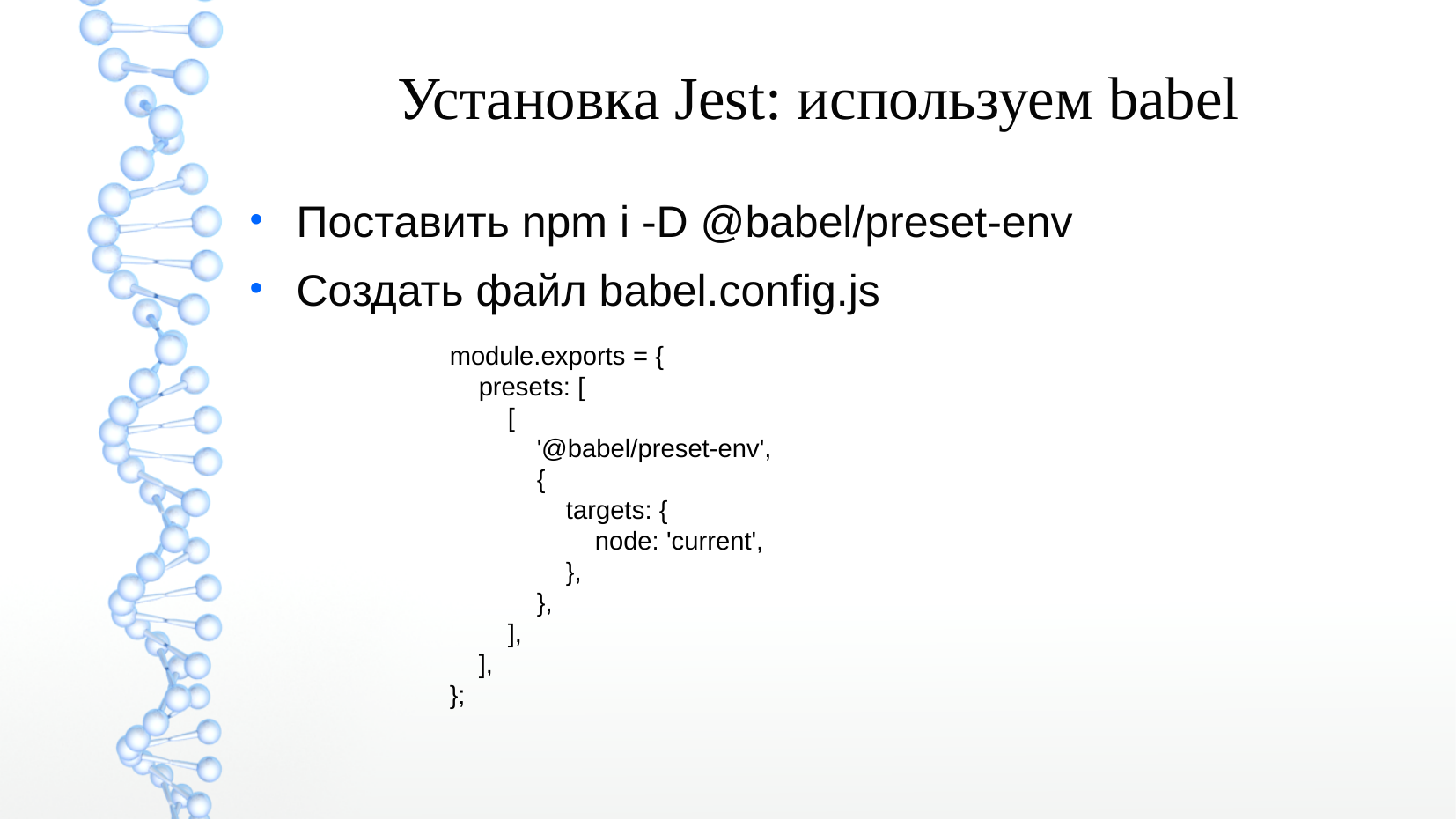

Установка Jest: используем babel
Поставить npm i -D @babel/preset-env
Создать файл babel.config.js

module.exports = {
    presets: [
        [
            '@babel/preset-env',
            {
                targets: {
                    node: 'current',
                },
            },
        ],
    ],
};